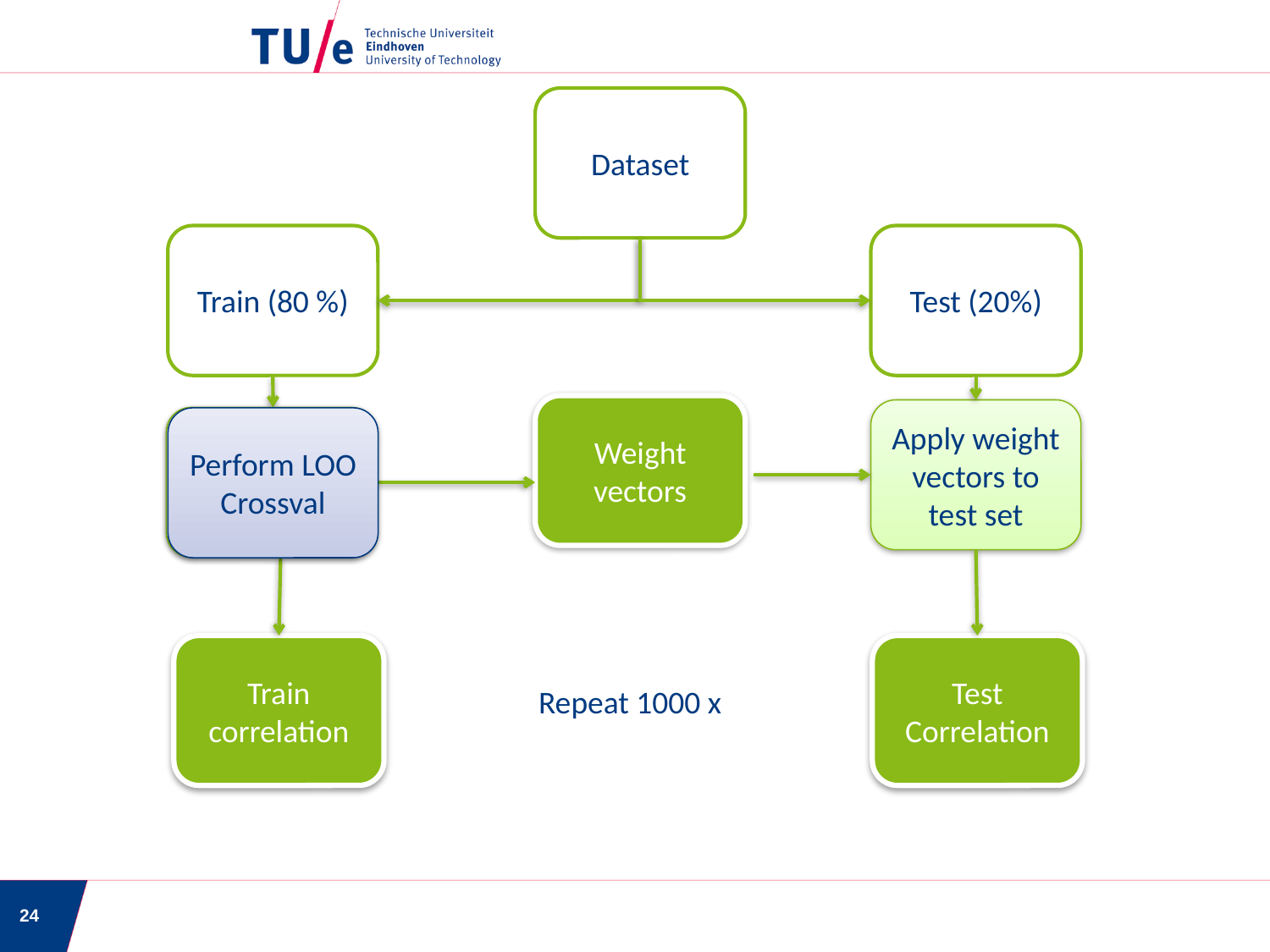

Dataset
Train (80 %)
Test (20%)
Weight vectors
Apply weight vectors to test set
Perform CCA calculations
Perform LOO
Crossval
Train correlation
Test Correlation
Repeat 1000 x
24